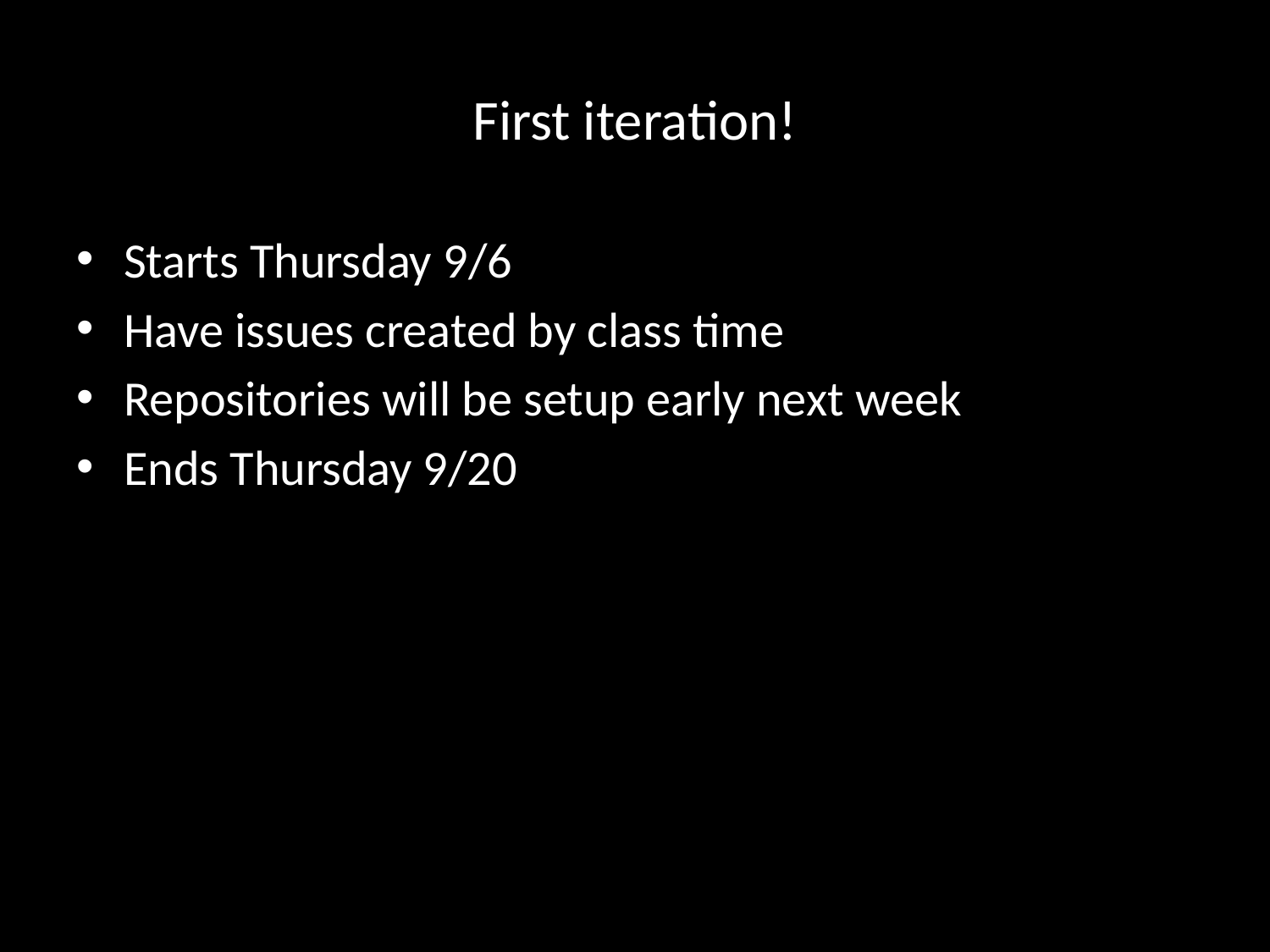

# First iteration!
Starts Thursday 9/6
Have issues created by class time
Repositories will be setup early next week
Ends Thursday 9/20